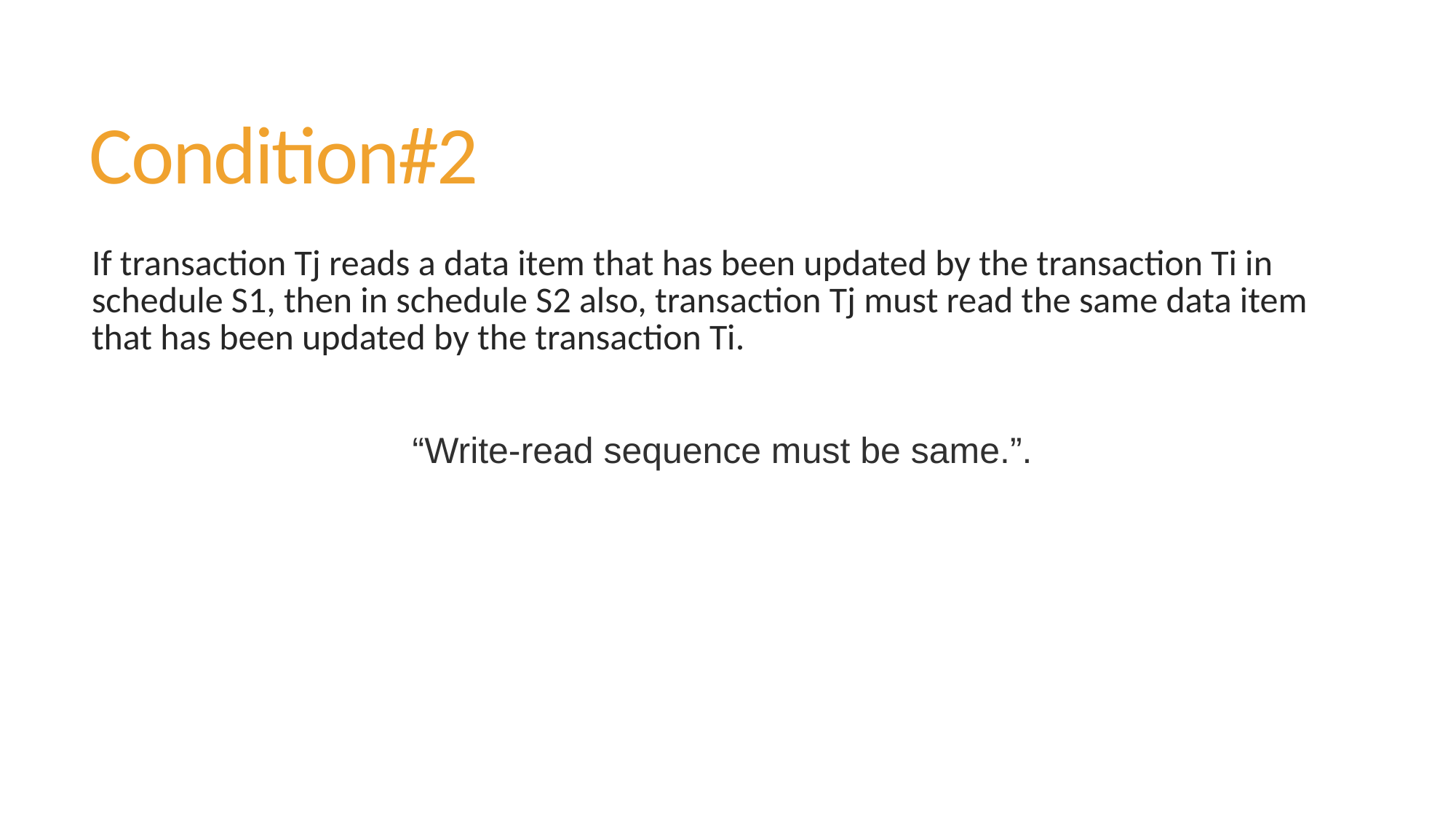

# Condition#2
If transaction Tj reads a data item that has been updated by the transaction Ti in schedule S1, then in schedule S2 also, transaction Tj must read the same data item that has been updated by the transaction Ti.

“Write-read sequence must be same.”.